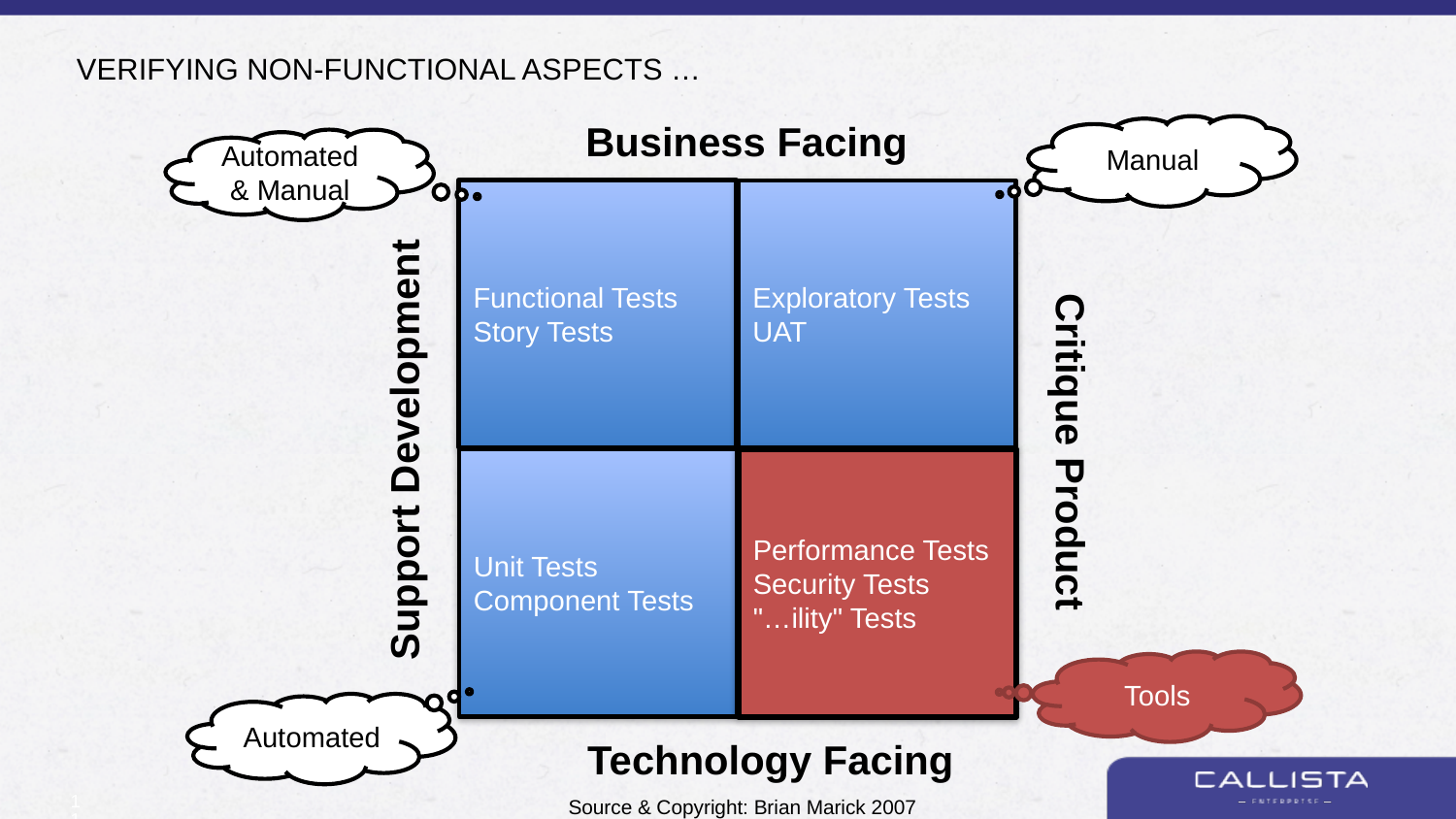

# Verifying non-functional aspects …
Business Facing
Manual
Automated & Manual
Functional Tests
Story Tests
Exploratory Tests
UAT
Unit Tests
Component Tests
Performance Tests
Security Tests
"…ility" Tests
Support Development
Critique Product
Tools
Automated
Technology Facing
11
Source & Copyright: Brian Marick 2007